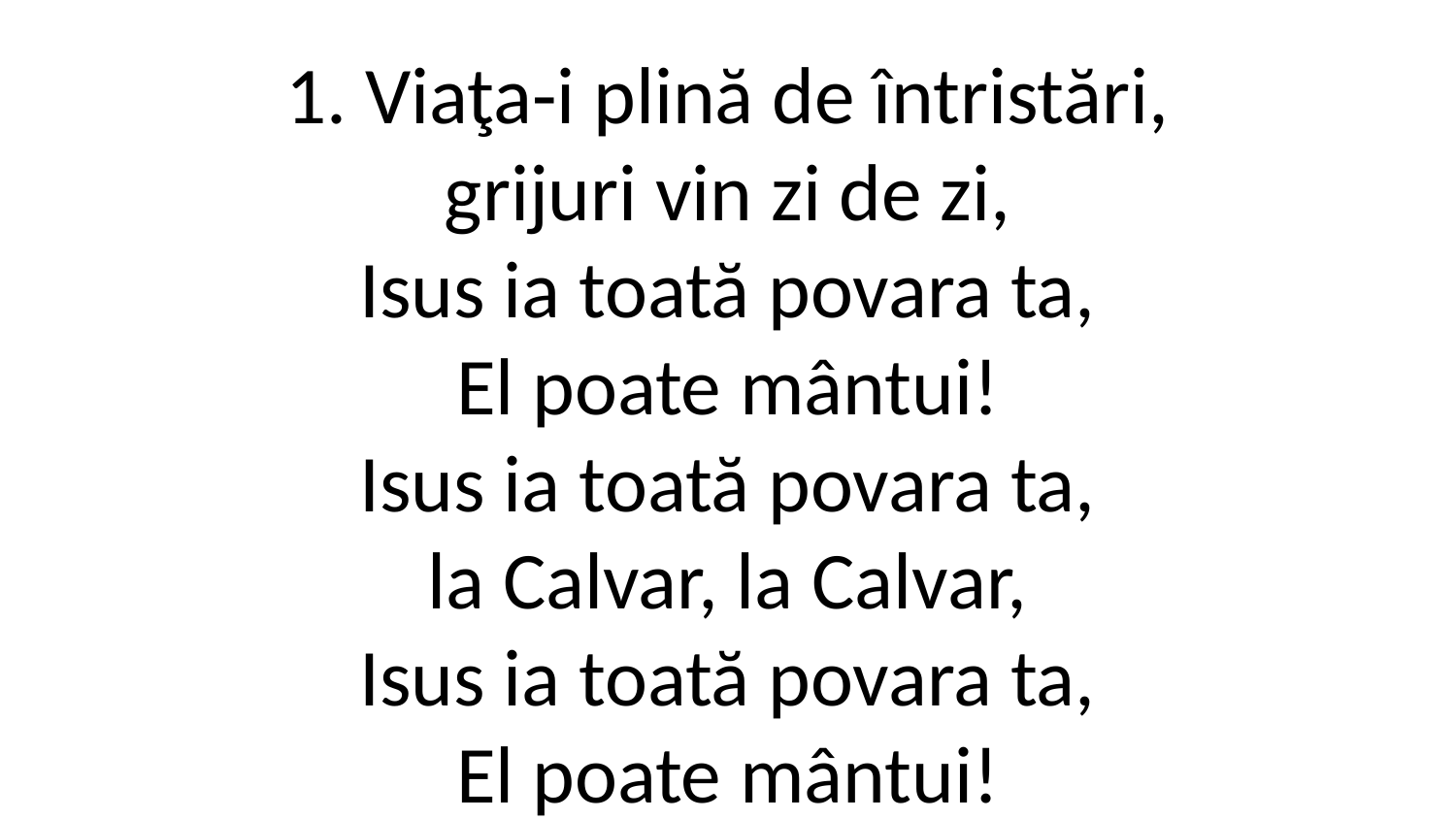

1. Viaţa-i plină de întristări,
grijuri vin zi de zi,
Isus ia toată povara ta,
El poate mântui!
Isus ia toată povara ta,
la Calvar, la Calvar,
Isus ia toată povara ta,
El poate mântui!